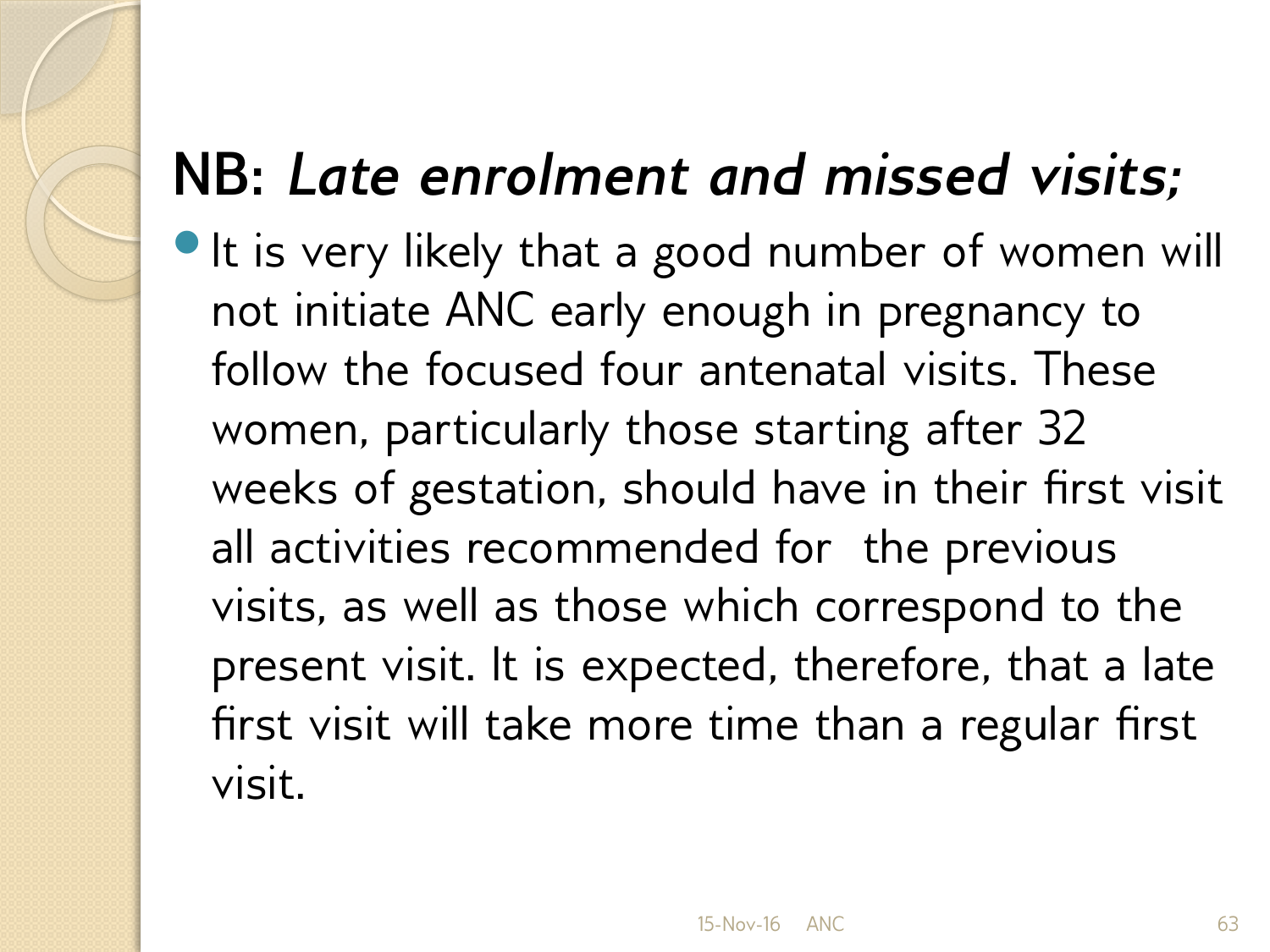

NB: Late enrolment and missed visits;
It is very likely that a good number of women will not initiate ANC early enough in pregnancy to follow the focused four antenatal visits. These women, particularly those starting after 32 weeks of gestation, should have in their first visit all activities recommended for  the previous visits, as well as those which correspond to the present visit. It is expected, therefore, that a late first visit will take more time than a regular first visit.
15-Nov-16
ANC
63